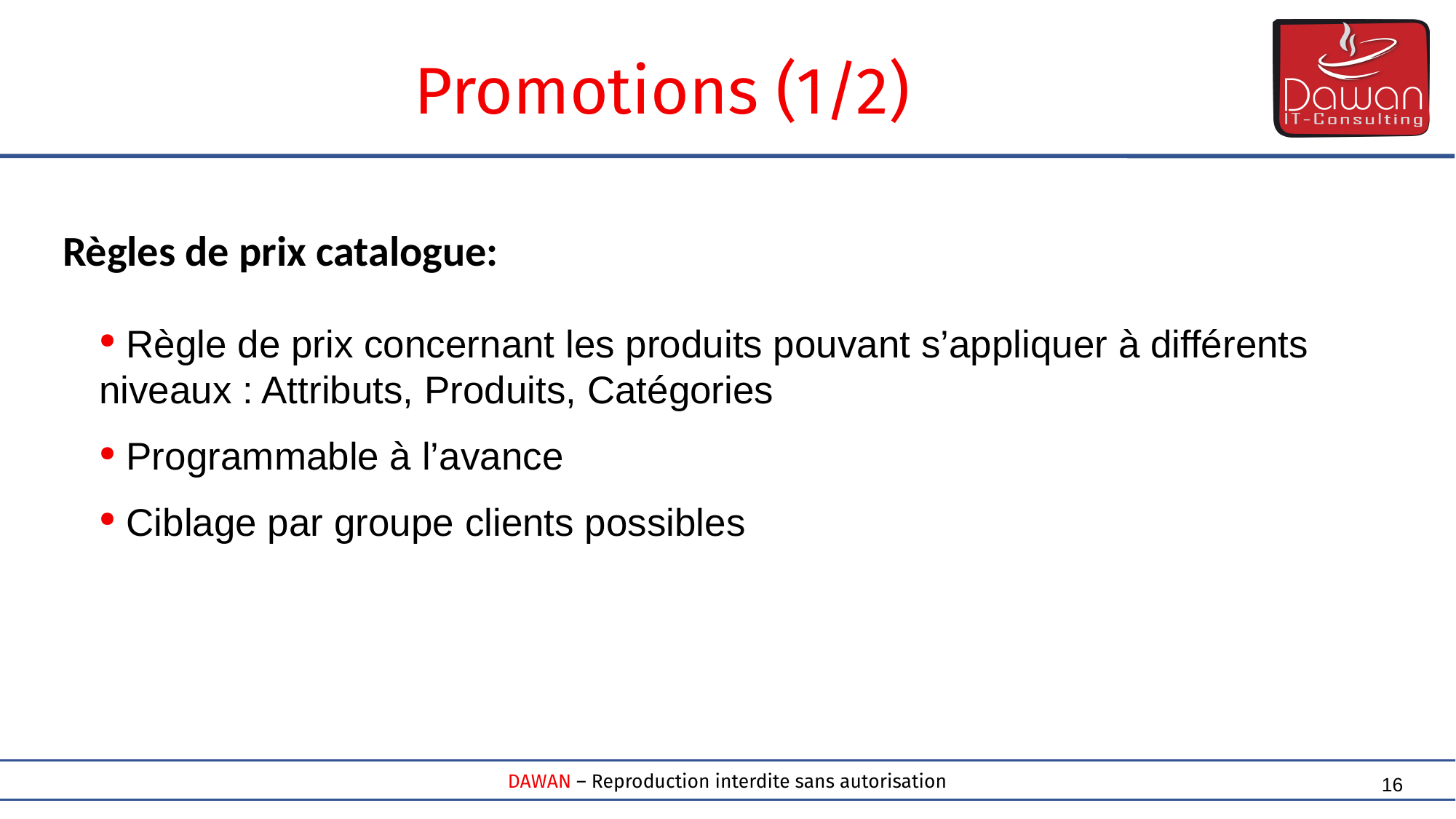

Promotions (1/2)
Règles de prix catalogue:
 Règle de prix concernant les produits pouvant s’appliquer à différents niveaux : Attributs, Produits, Catégories
 Programmable à l’avance
 Ciblage par groupe clients possibles

16